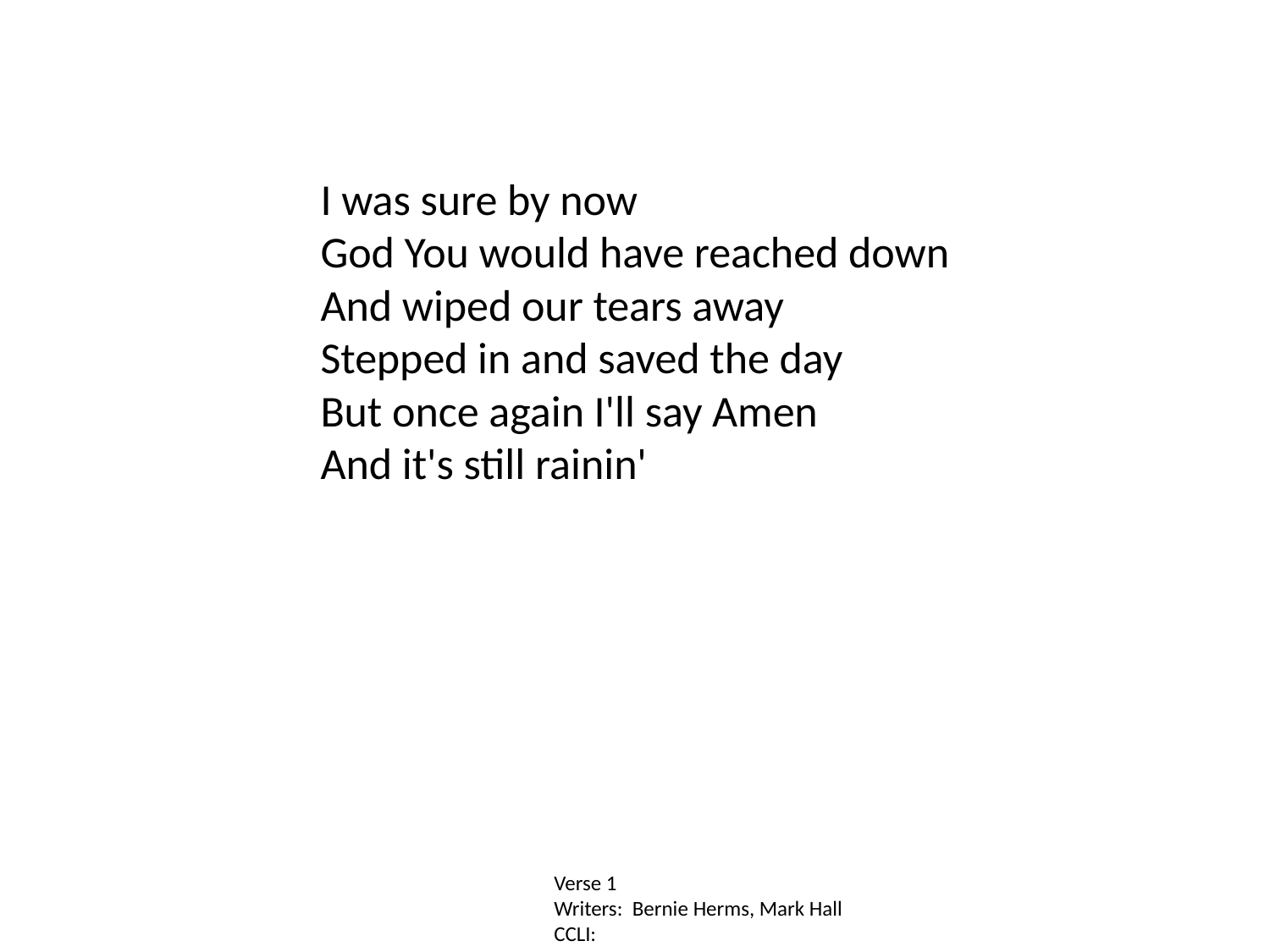

I was sure by now
God You would have reached down
And wiped our tears away
Stepped in and saved the day
But once again I'll say Amen
And it's still rainin'

Verse 1
Writers:  Bernie Herms, Mark Hall
CCLI: